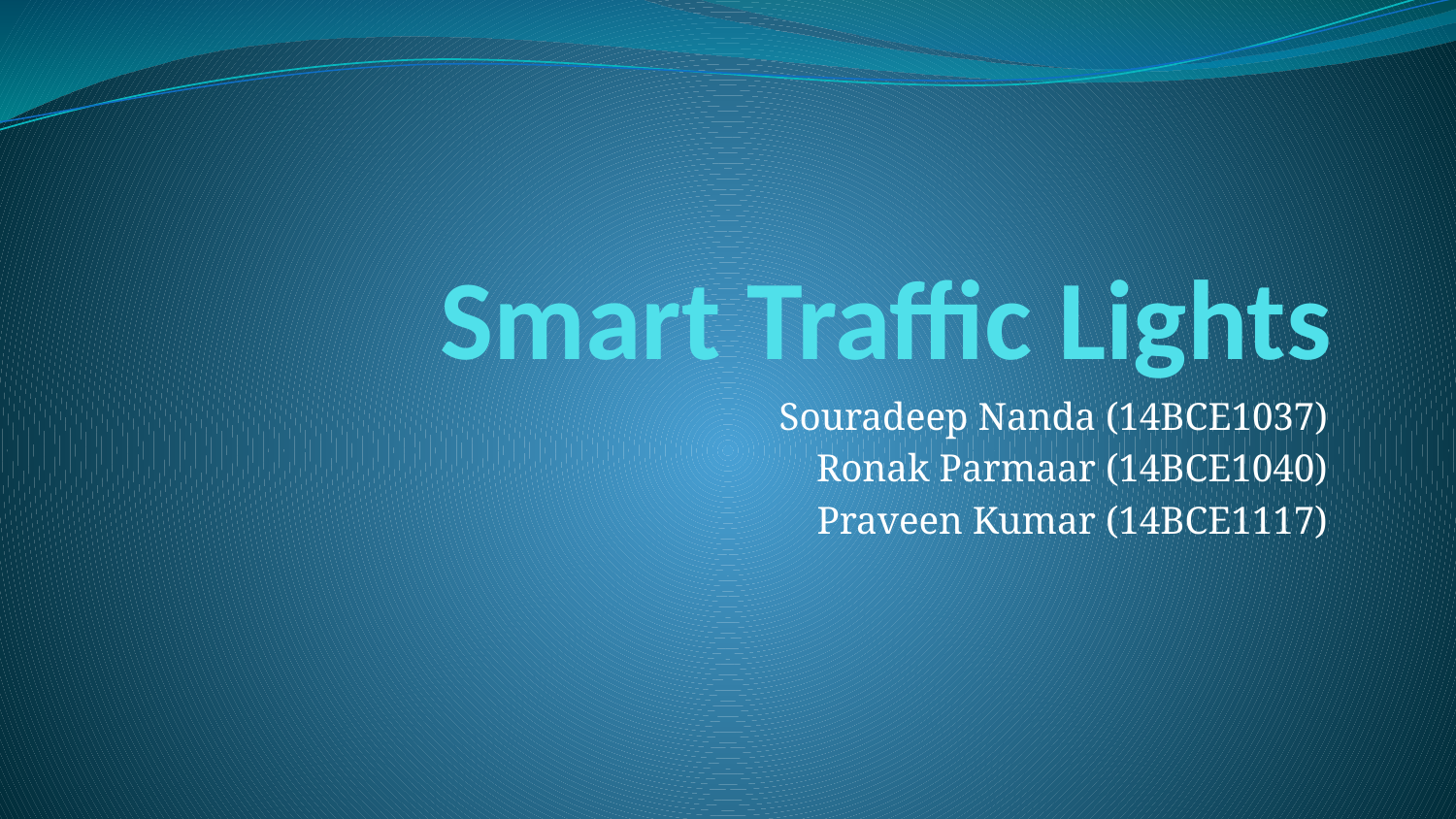

# Smart Traffic Lights
Souradeep Nanda (14BCE1037)
Ronak Parmaar (14BCE1040)
Praveen Kumar (14BCE1117)